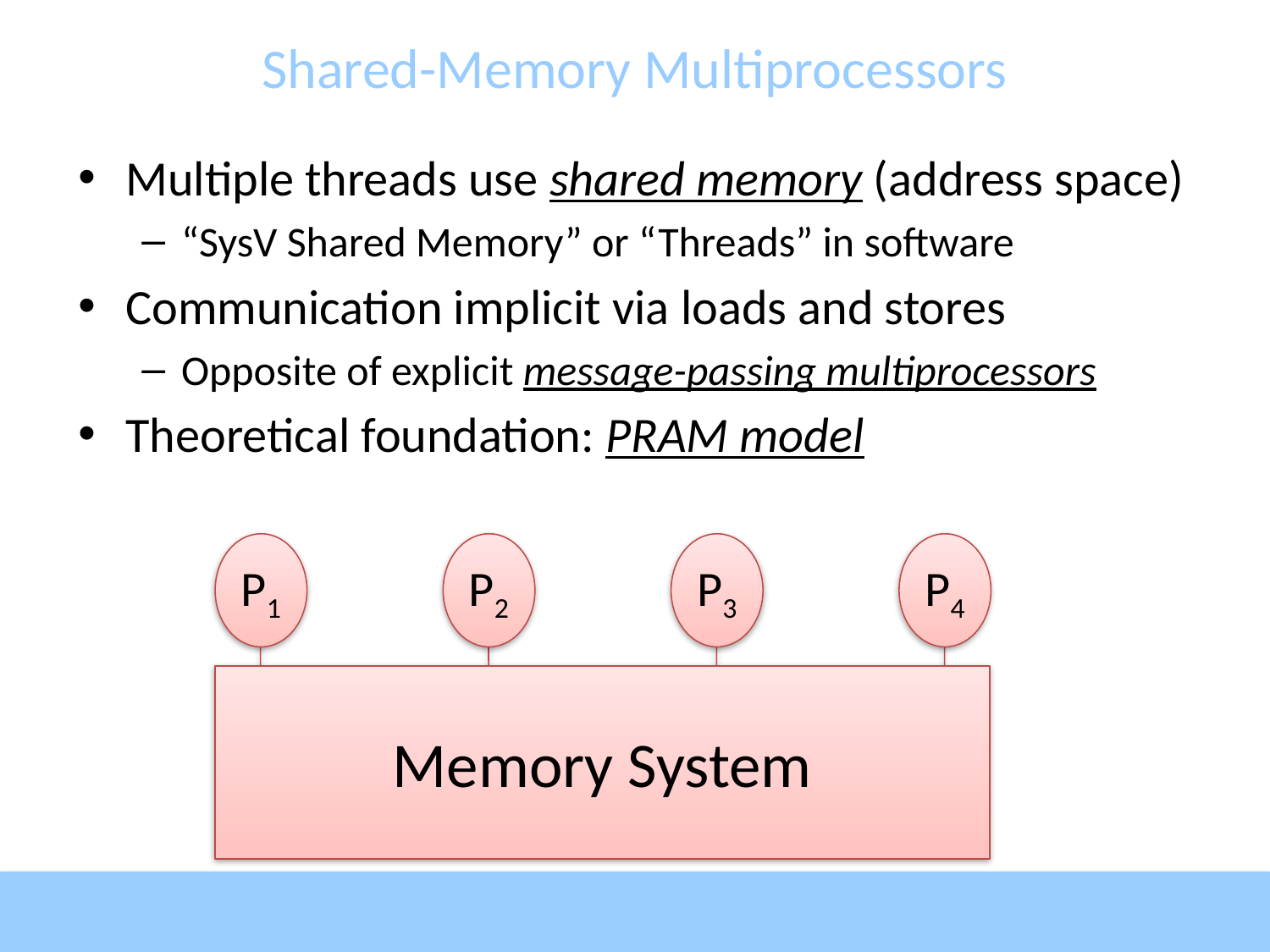

# Shared-Memory Multiprocessors
Multiple threads use shared memory (address space)
“SysV Shared Memory” or “Threads” in software
Communication implicit via loads and stores
Opposite of explicit message-passing multiprocessors
Theoretical foundation: PRAM model
P1
P2
P3
P4

Memory System